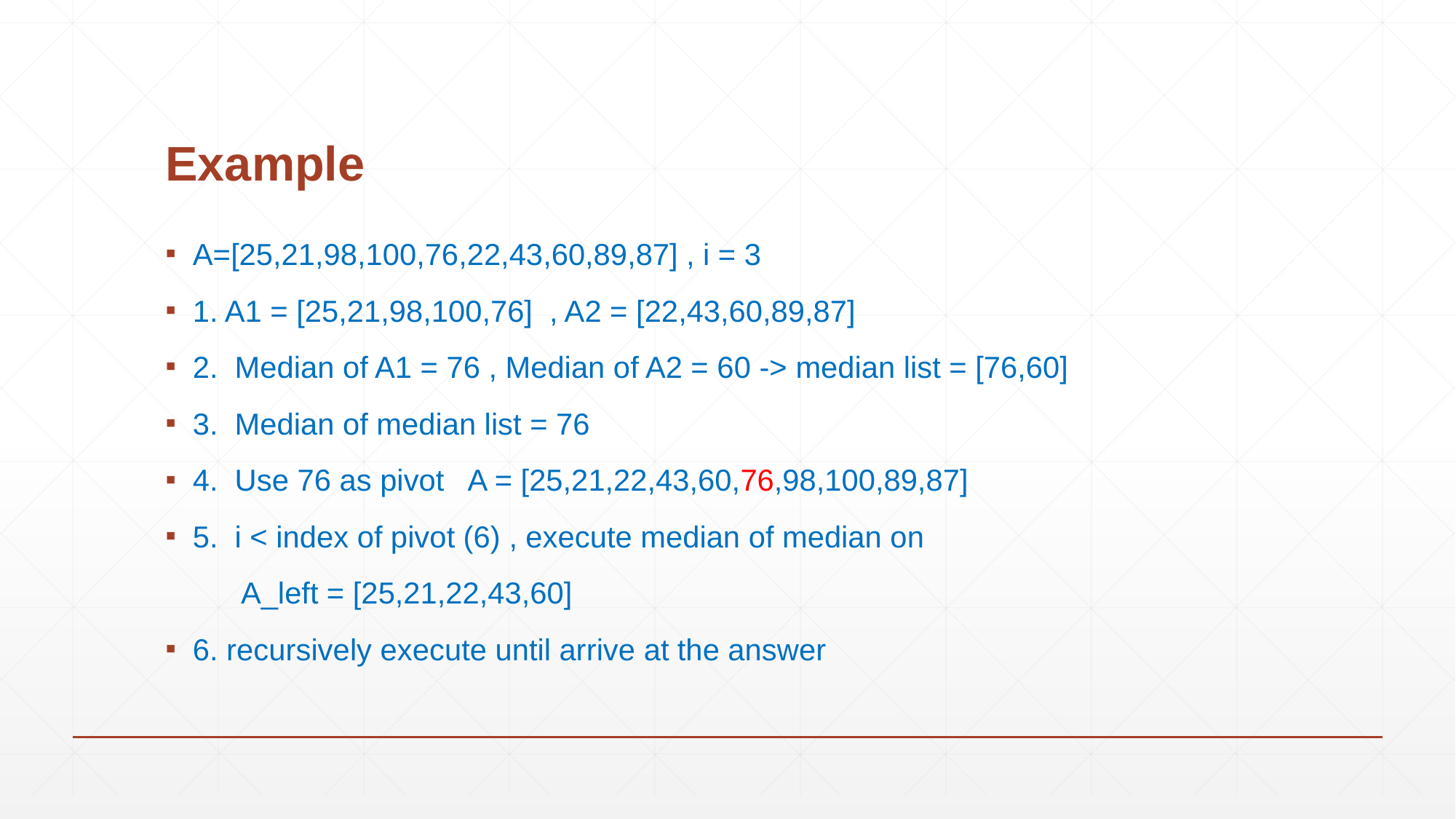

# Example
A=[25,21,98,100,76,22,43,60,89,87] , i = 3
1. A1 = [25,21,98,100,76]  , A2 = [22,43,60,89,87]
2.  Median of A1 = 76 , Median of A2 = 60 -> median list = [76,60]
3.  Median of median list = 76
4.  Use 76 as pivot   A = [25,21,22,43,60,76,98,100,89,87]
5.  i < index of pivot (6) , execute median of median on
         A_left = [25,21,22,43,60]
6. recursively execute until arrive at the answer